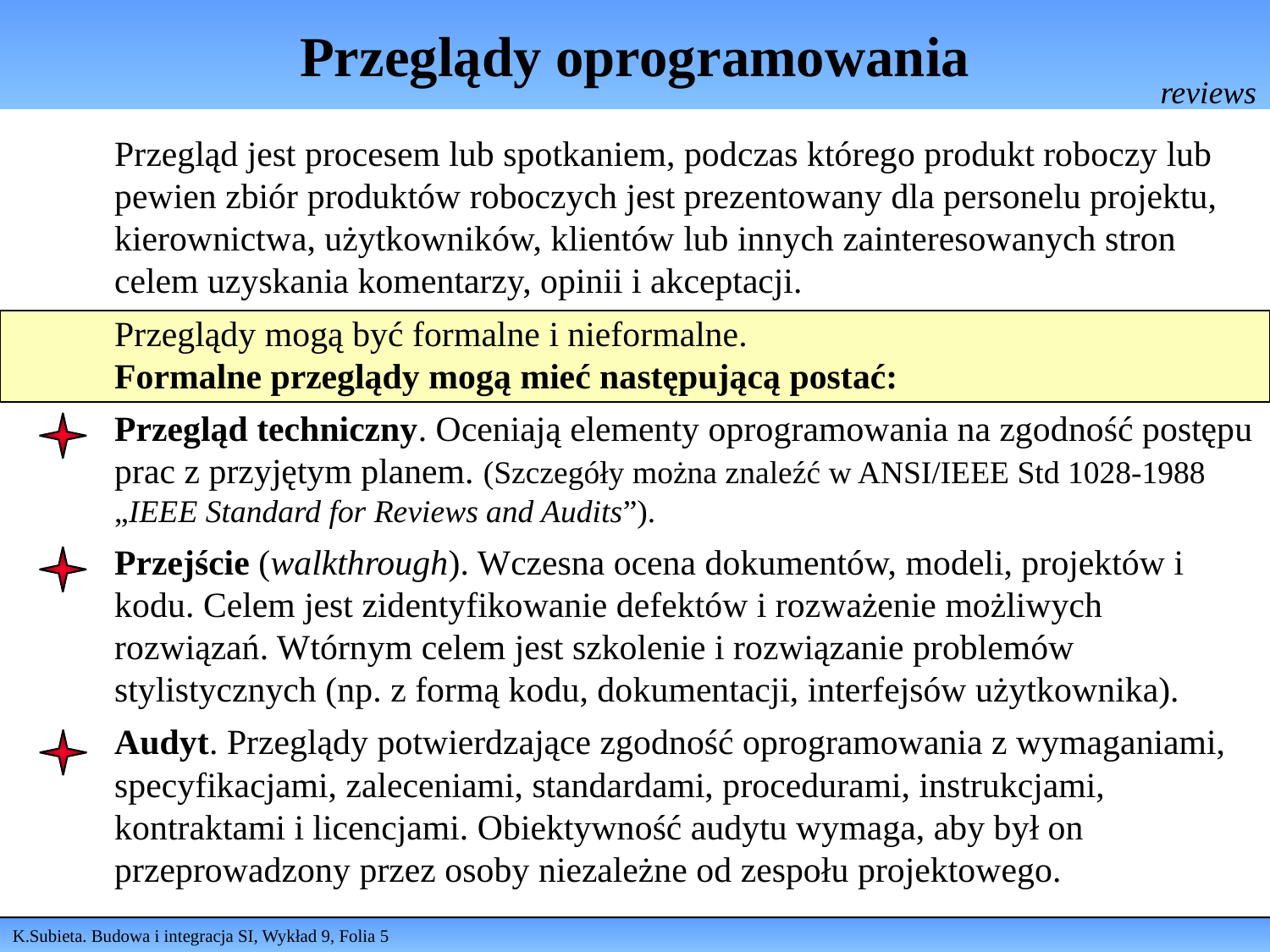

# Przeglądy oprogramowania
reviews
Przegląd jest procesem lub spotkaniem, podczas którego produkt roboczy lub pewien zbiór produktów roboczych jest prezentowany dla personelu projektu, kierownictwa, użytkowników, klientów lub innych zainteresowanych stron celem uzyskania komentarzy, opinii i akceptacji.
Przeglądy mogą być formalne i nieformalne.                                              Formalne przeglądy mogą mieć następującą postać:
Przegląd techniczny. Oceniają elementy oprogramowania na zgodność postępu prac z przyjętym planem. (Szczegóły można znaleźć w ANSI/IEEE Std 1028-1988 „IEEE Standard for Reviews and Audits”).
Przejście (walkthrough). Wczesna ocena dokumentów, modeli, projektów i kodu. Celem jest zidentyfikowanie defektów i rozważenie możliwych rozwiązań. Wtórnym celem jest szkolenie i rozwiązanie problemów stylistycznych (np. z formą kodu, dokumentacji, interfejsów użytkownika).
Audyt. Przeglądy potwierdzające zgodność oprogramowania z wymaganiami, specyfikacjami, zaleceniami, standardami, procedurami, instrukcjami, kontraktami i licencjami. Obiektywność audytu wymaga, aby był on przeprowadzony przez osoby niezależne od zespołu projektowego.